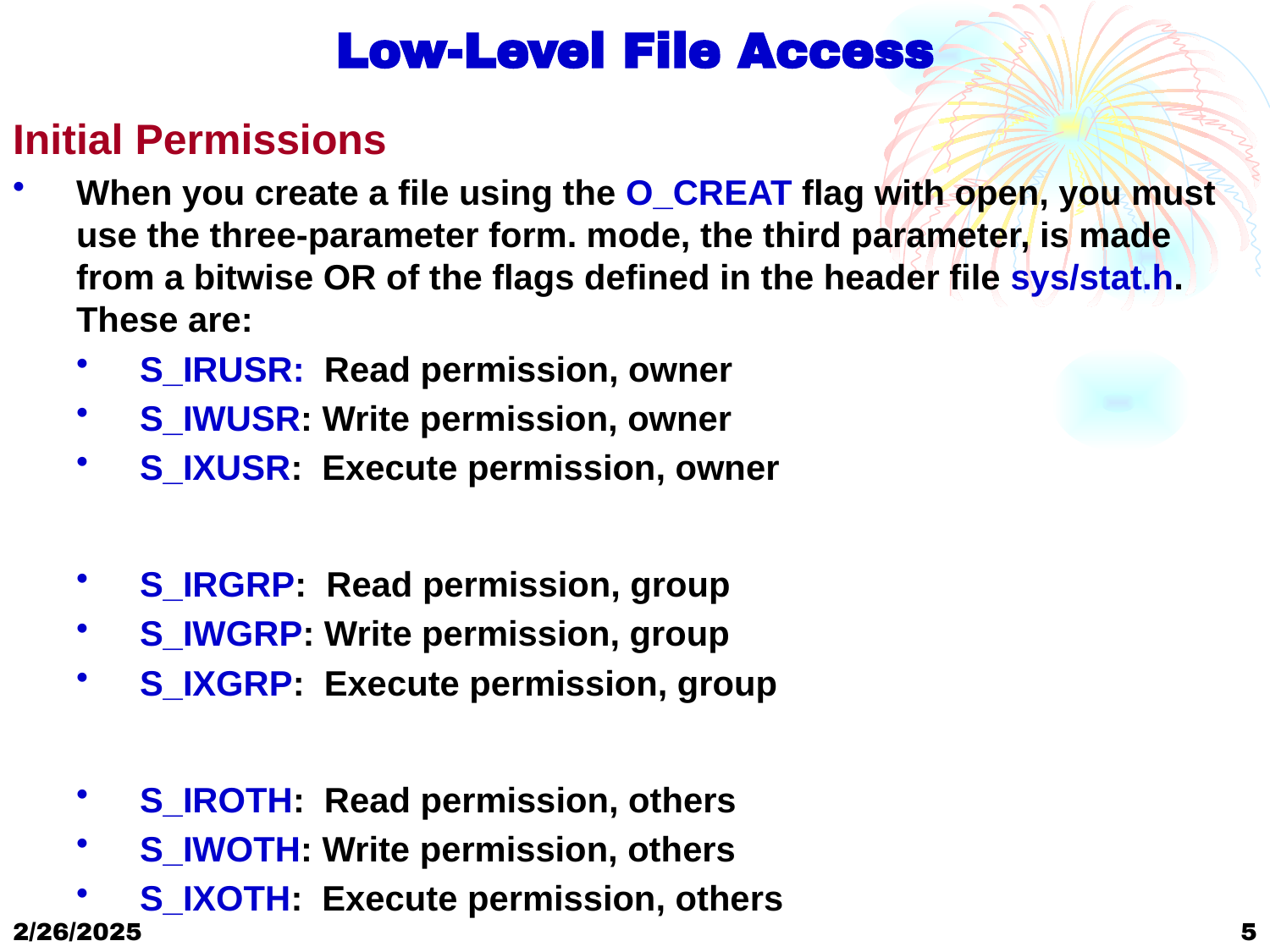

# Low-Level File Access
Initial Permissions
When you create a file using the O_CREAT flag with open, you must use the three-parameter form. mode, the third parameter, is made from a bitwise OR of the flags defined in the header file sys/stat.h. These are:
S_IRUSR:  Read permission, owner
S_IWUSR: Write permission, owner
S_IXUSR:  Execute permission, owner

S_IRGRP:  Read permission, group
S_IWGRP: Write permission, group
S_IXGRP:  Execute permission, group

S_IROTH:  Read permission, others
S_IWOTH: Write permission, others
S_IXOTH:  Execute permission, others
2/26/2025
5